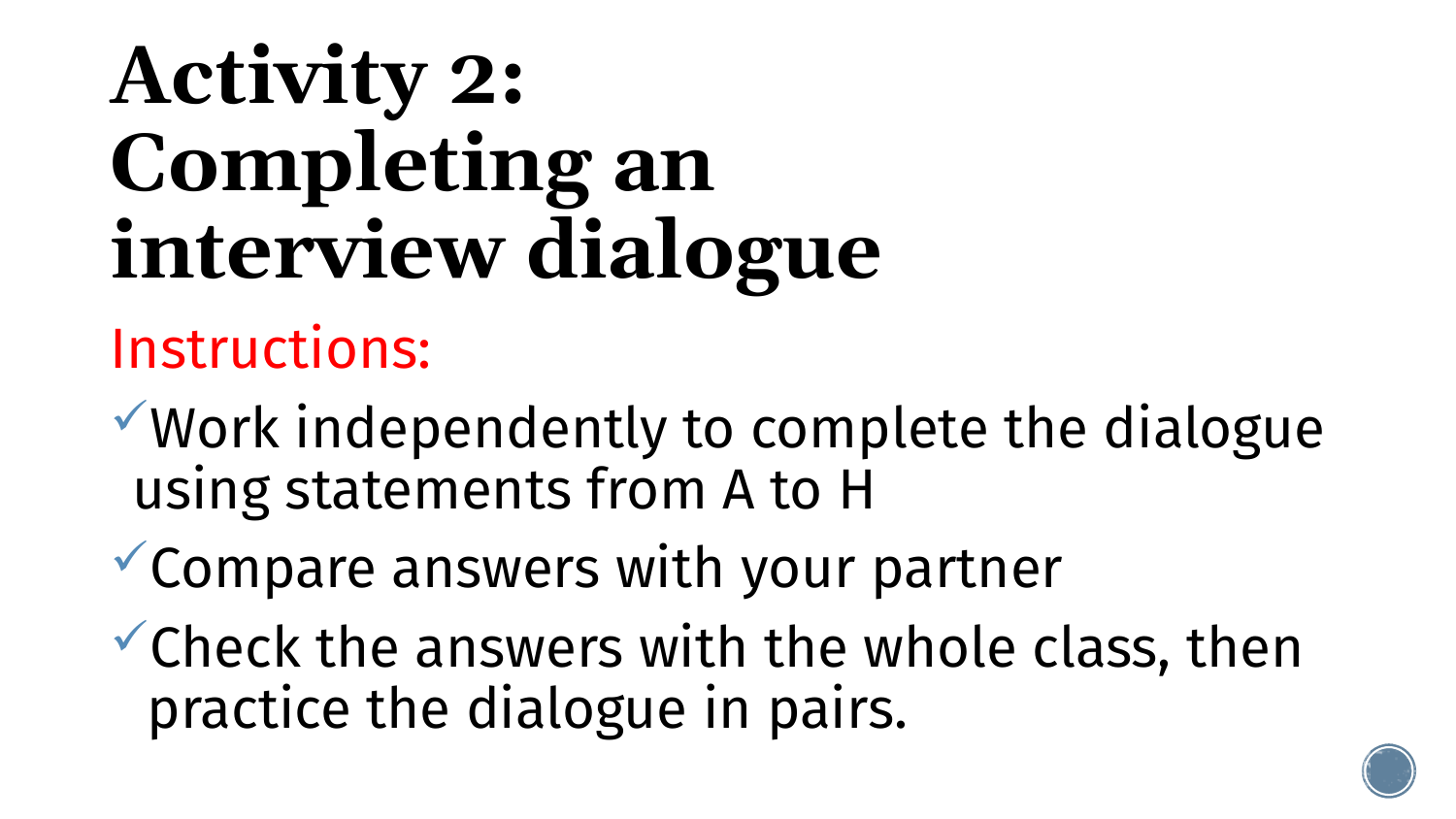

# Activity 2: Completing an interview dialogue
Instructions:
Work independently to complete the dialogue using statements from A to H
Compare answers with your partner
Check the answers with the whole class, then  practice the dialogue in pairs.